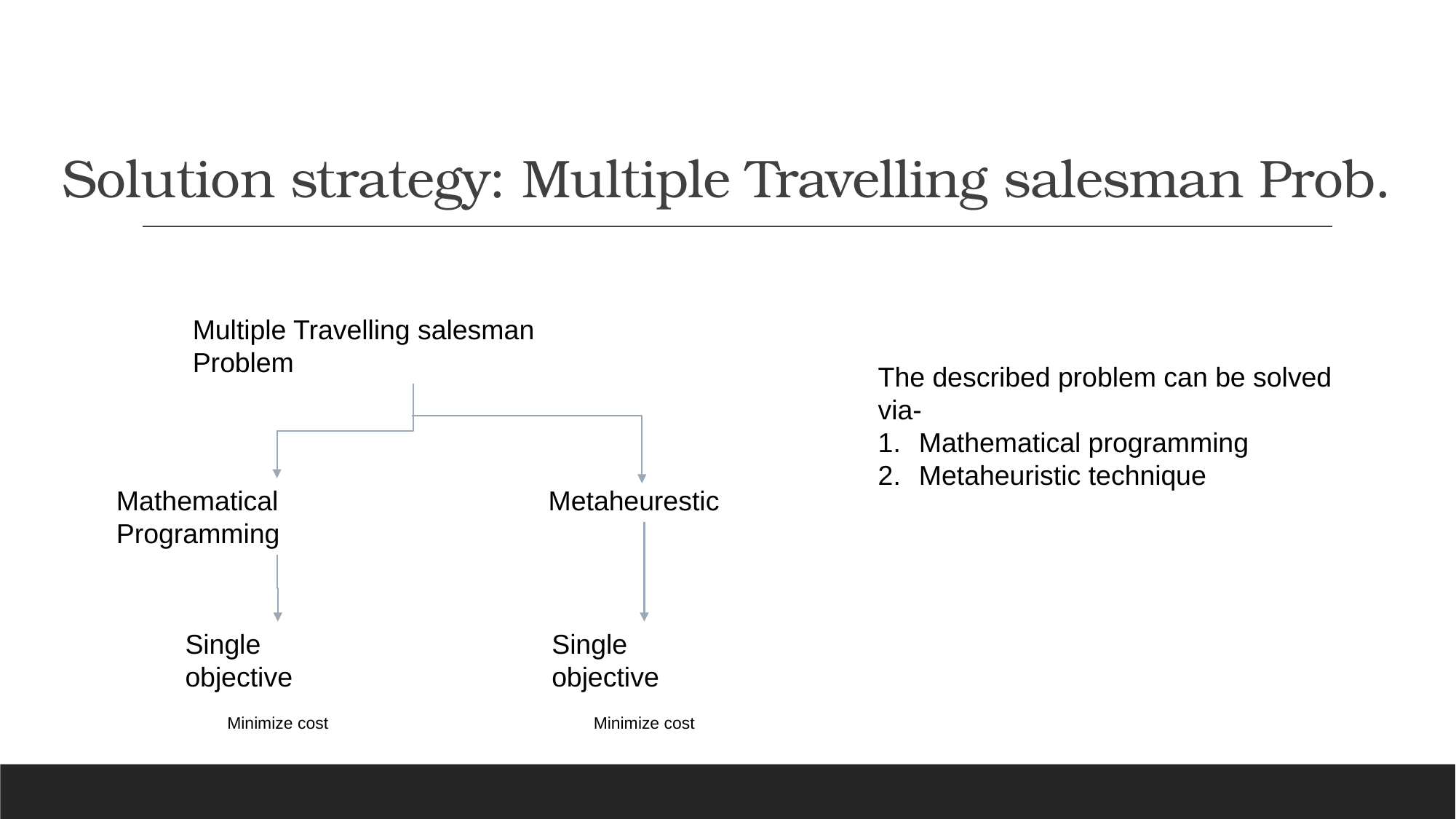

# Solution strategy: Multiple Travelling salesman Prob.
Multiple Travelling salesman Problem
The described problem can be solved via-
Mathematical programming
Metaheuristic technique

Mathematical Programming
Metaheurestic
Single objective

Minimize cost
Single objective

Minimize cost